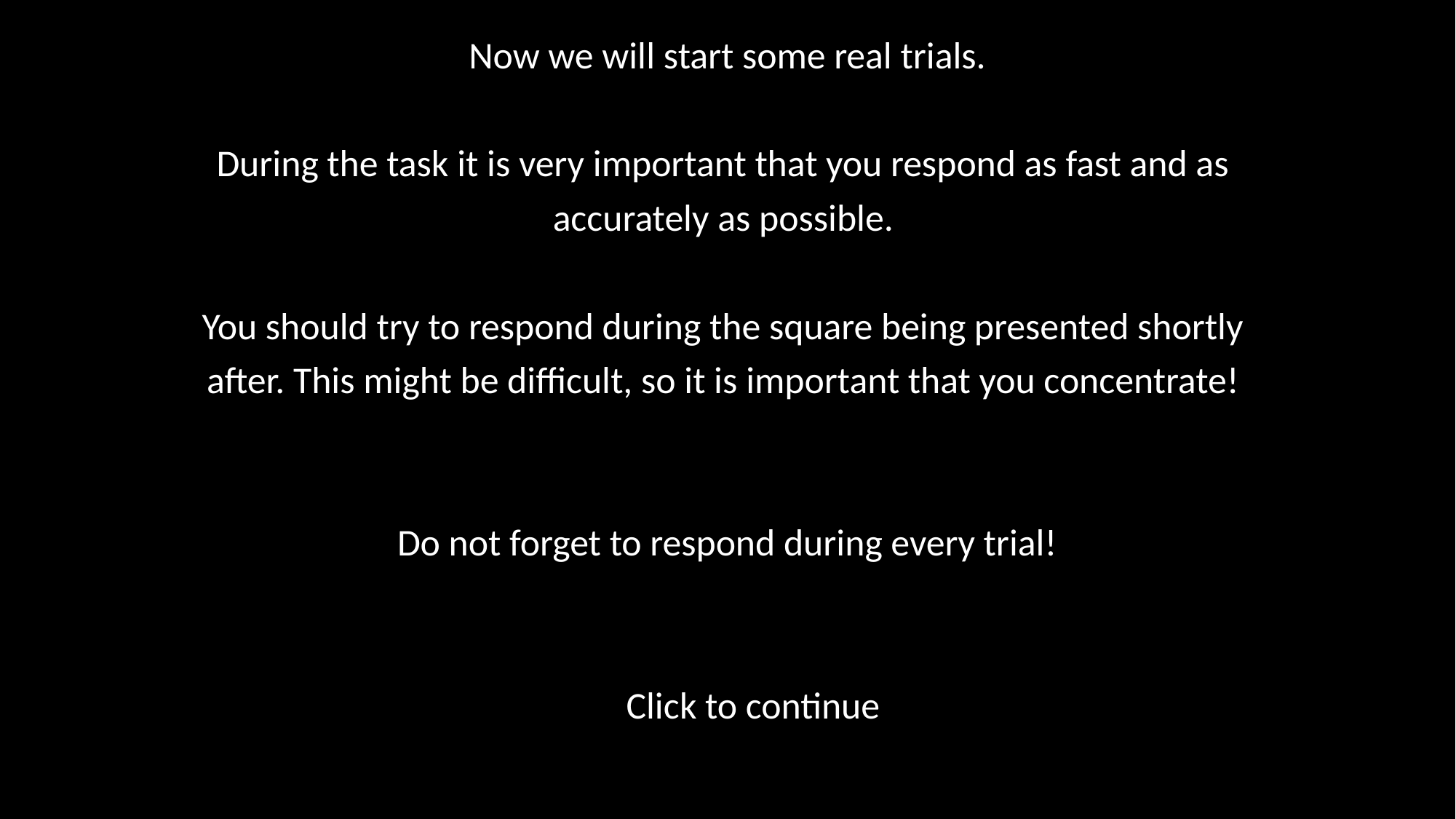

Now we will start some real trials.

During the task it is very important that you respond as fast and as
accurately as possible.

You should try to respond during the square being presented shortly
after. This might be difficult, so it is important that you concentrate!

Do not forget to respond during every trial!

      Click to continue